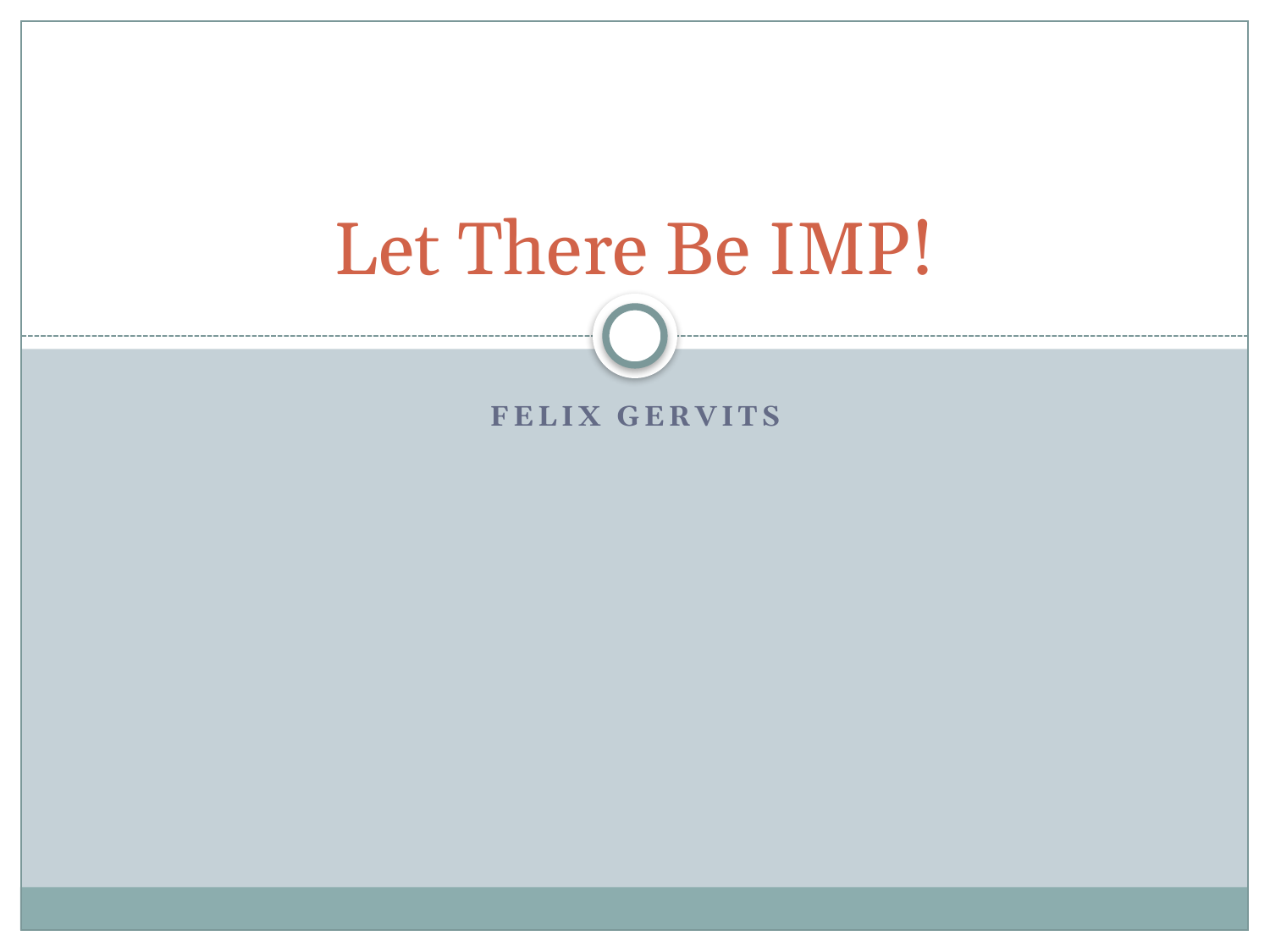

# Let There Be IMP!
Felix Gervits